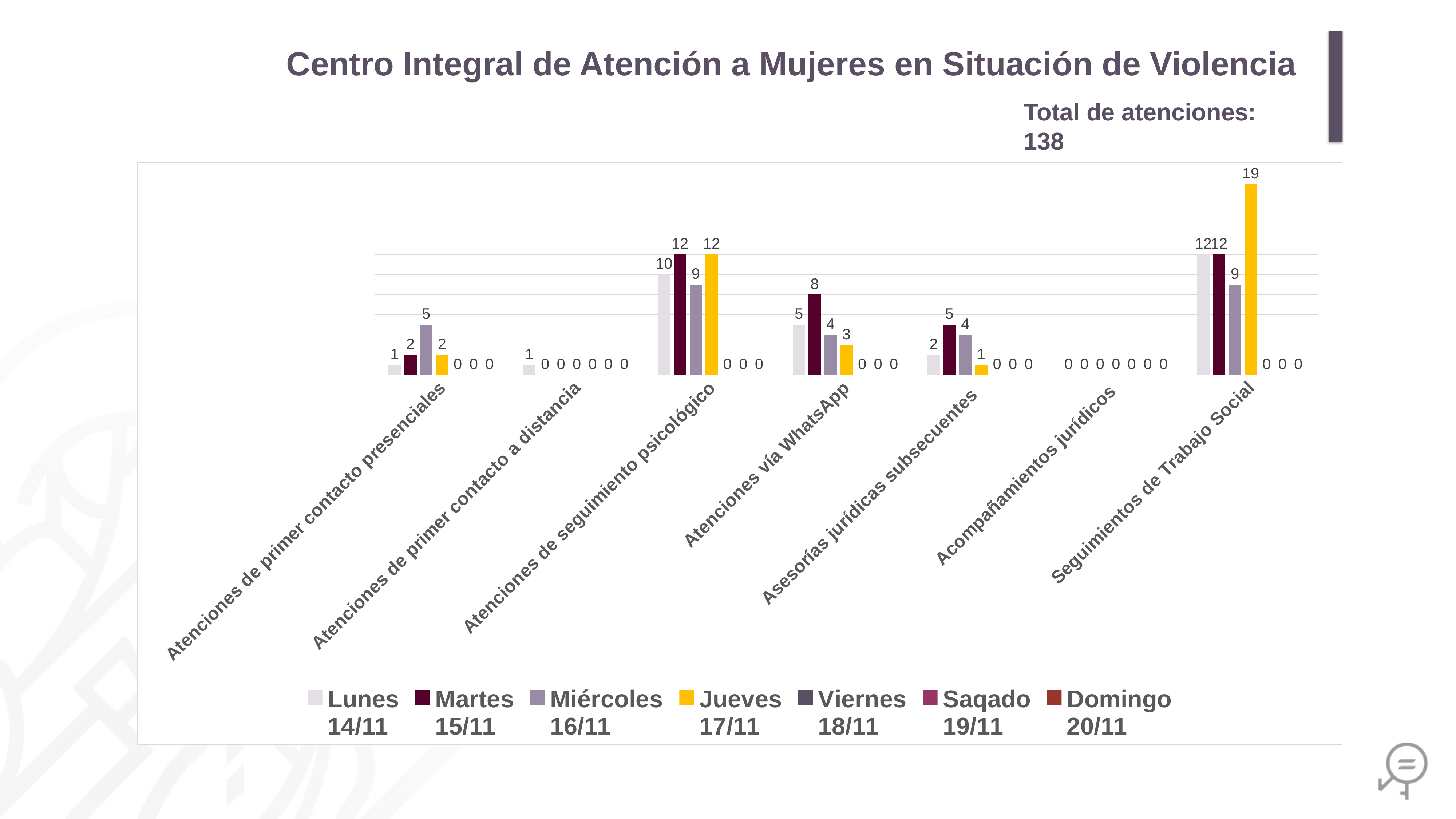

Centro Integral de Atención a Mujeres en Situación de Violencia
Total de atenciones: 138

### Chart

| Category | Lunes
14/11 | Martes
15/11 | Miércoles
16/11 | Jueves
17/11 | Viernes
18/11 | Saqado
19/11 | Domingo
20/11 |
|---|---|---|---|---|---|---|---|
| Atenciones de primer contacto presenciales | 1.0 | 2.0 | 5.0 | 2.0 | 0.0 | 0.0 | 0.0 |
| Atenciones de primer contacto a distancia | 1.0 | 0.0 | 0.0 | 0.0 | 0.0 | 0.0 | 0.0 |
| Atenciones de seguimiento psicológico | 10.0 | 12.0 | 9.0 | 12.0 | 0.0 | 0.0 | 0.0 |
| Atenciones vía WhatsApp | 5.0 | 8.0 | 4.0 | 3.0 | 0.0 | 0.0 | 0.0 |
| Asesorías jurídicas subsecuentes   | 2.0 | 5.0 | 4.0 | 1.0 | 0.0 | 0.0 | 0.0 |
| Acompañamientos jurídicos  | 0.0 | 0.0 | 0.0 | 0.0 | 0.0 | 0.0 | 0.0 |
| Seguimientos de Trabajo Social | 12.0 | 12.0 | 9.0 | 19.0 | 0.0 | 0.0 | 0.0 |